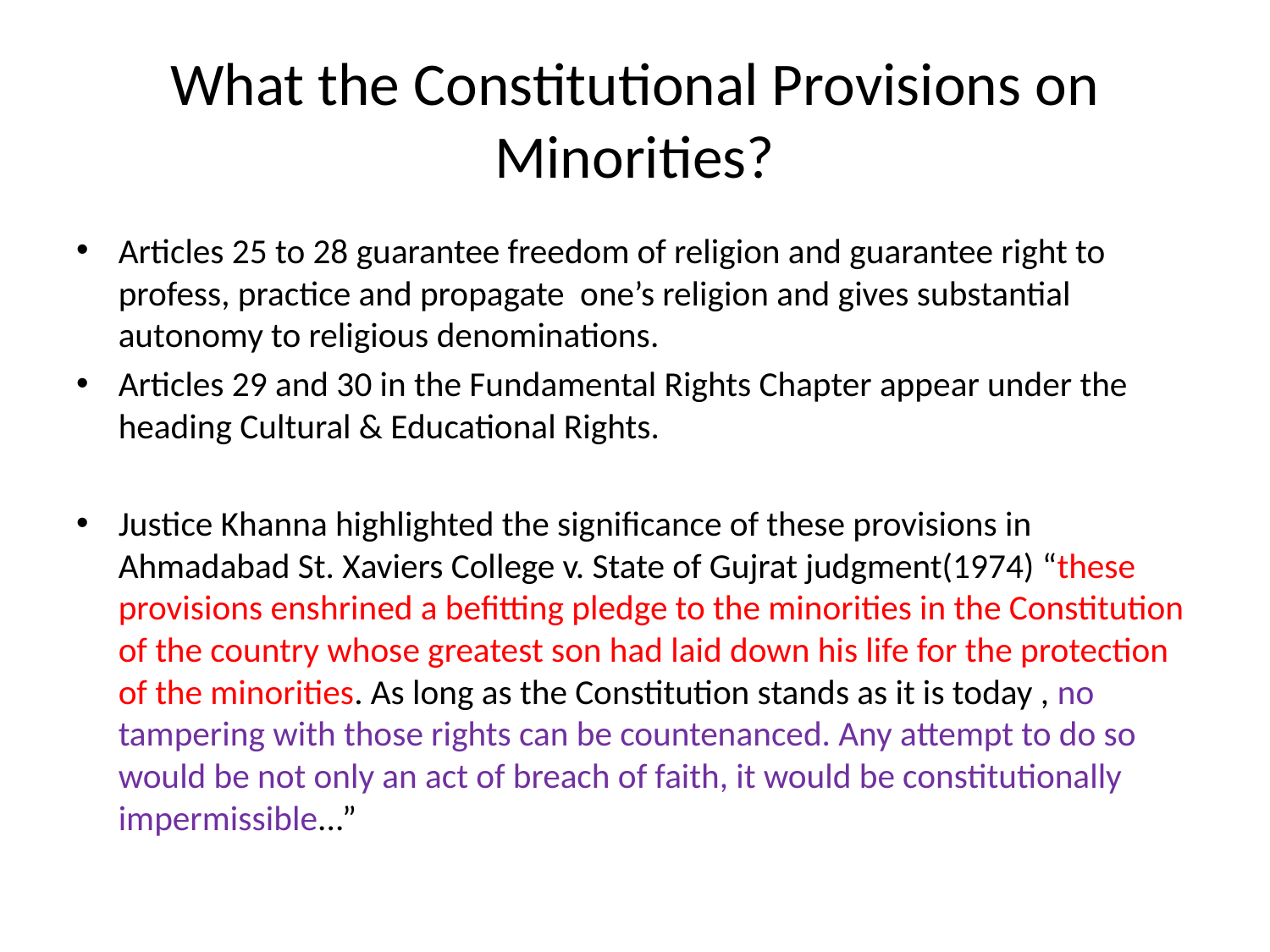

# What the Constitutional Provisions on Minorities?
Articles 25 to 28 guarantee freedom of religion and guarantee right to profess, practice and propagate  one’s religion and gives substantial autonomy to religious denominations.
Articles 29 and 30 in the Fundamental Rights Chapter appear under the heading Cultural & Educational Rights.

Justice Khanna highlighted the significance of these provisions in Ahmadabad St. Xaviers College v. State of Gujrat judgment(1974) “these provisions enshrined a befitting pledge to the minorities in the Constitution of the country whose greatest son had laid down his life for the protection of the minorities. As long as the Constitution stands as it is today , no tampering with those rights can be countenanced. Any attempt to do so would be not only an act of breach of faith, it would be constitutionally impermissible...”